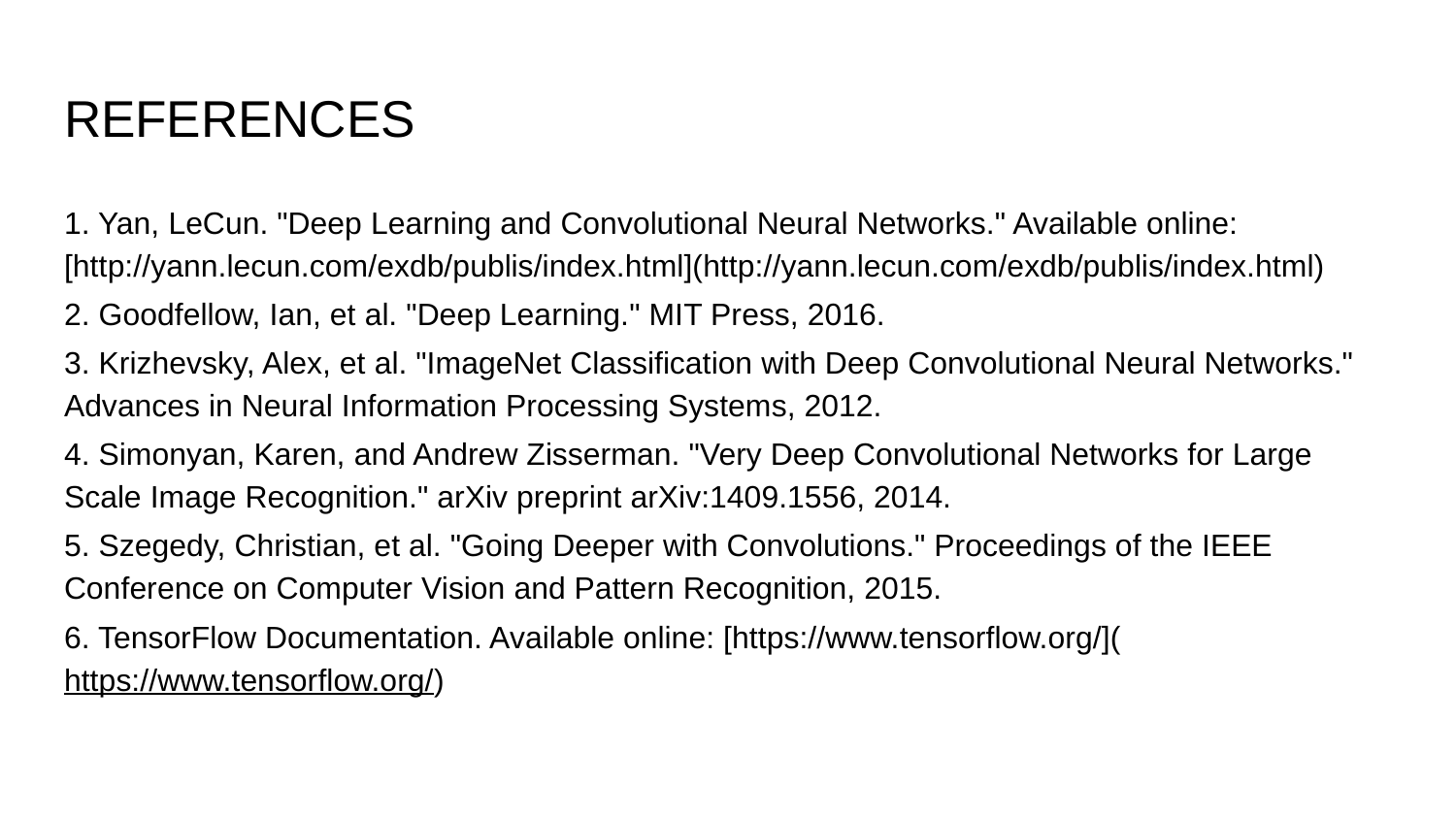

# REFERENCES
1. Yan, LeCun. "Deep Learning and Convolutional Neural Networks." Available online: [http://yann.lecun.com/exdb/publis/index.html](http://yann.lecun.com/exdb/publis/index.html)
2. Goodfellow, Ian, et al. "Deep Learning." MIT Press, 2016.
3. Krizhevsky, Alex, et al. "ImageNet Classification with Deep Convolutional Neural Networks." Advances in Neural Information Processing Systems, 2012.
4. Simonyan, Karen, and Andrew Zisserman. "Very Deep Convolutional Networks for Large Scale Image Recognition." arXiv preprint arXiv:1409.1556, 2014.
5. Szegedy, Christian, et al. "Going Deeper with Convolutions." Proceedings of the IEEE Conference on Computer Vision and Pattern Recognition, 2015.
6. TensorFlow Documentation. Available online: [https://www.tensorflow.org/](https://www.tensorflow.org/)